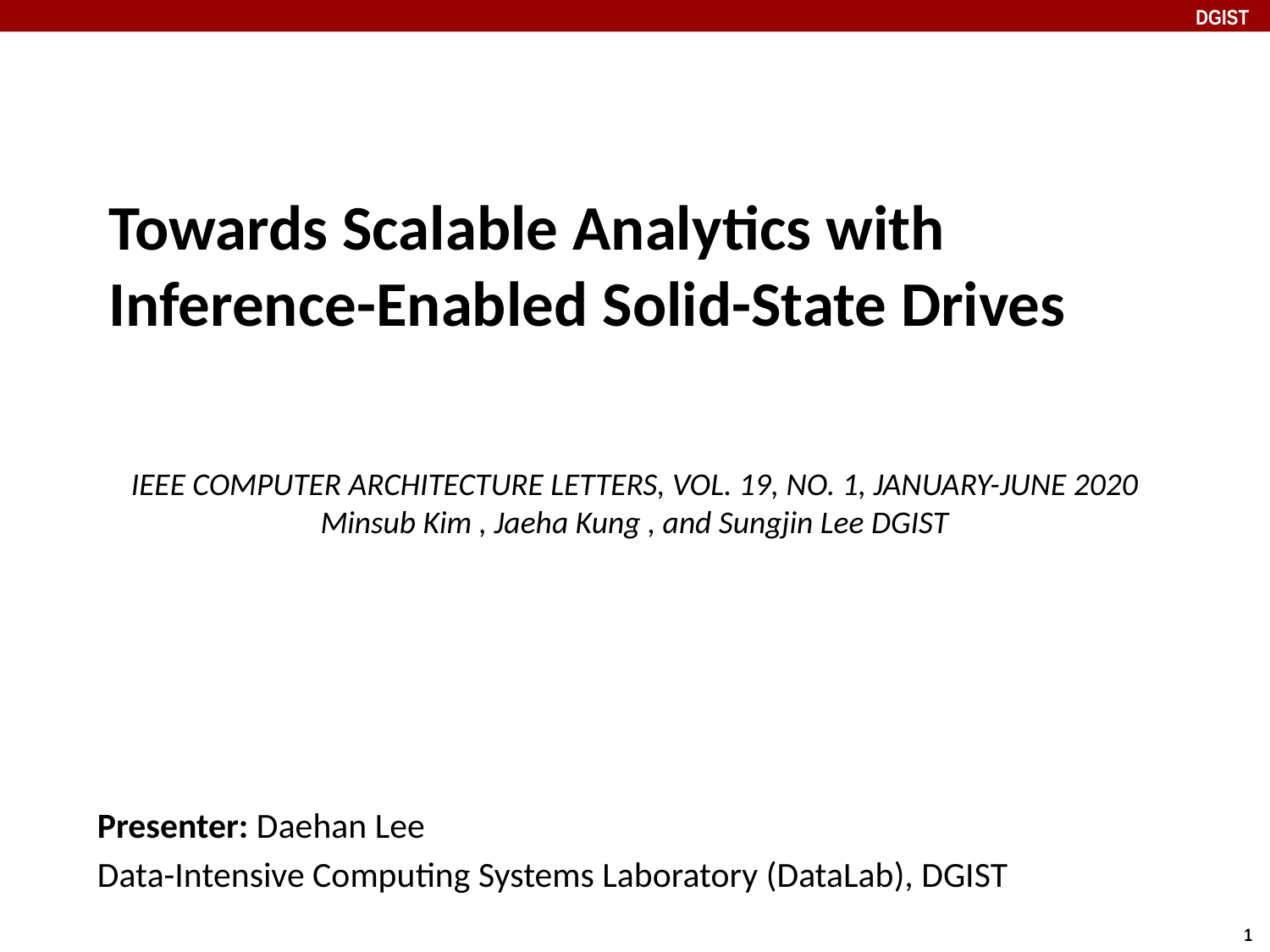

DGIST
Towards Scalable Analytics with
Inference-Enabled Solid-State Drives

IEEE COMPUTER ARCHITECTURE LETTERS, VOL. 19, NO. 1, JANUARY-JUNE 2020
Minsub Kim , Jaeha Kung , and Sungjin Lee DGIST

Presenter: Daehan Lee
Data-Intensive Computing Systems Laboratory (DataLab), DGIST